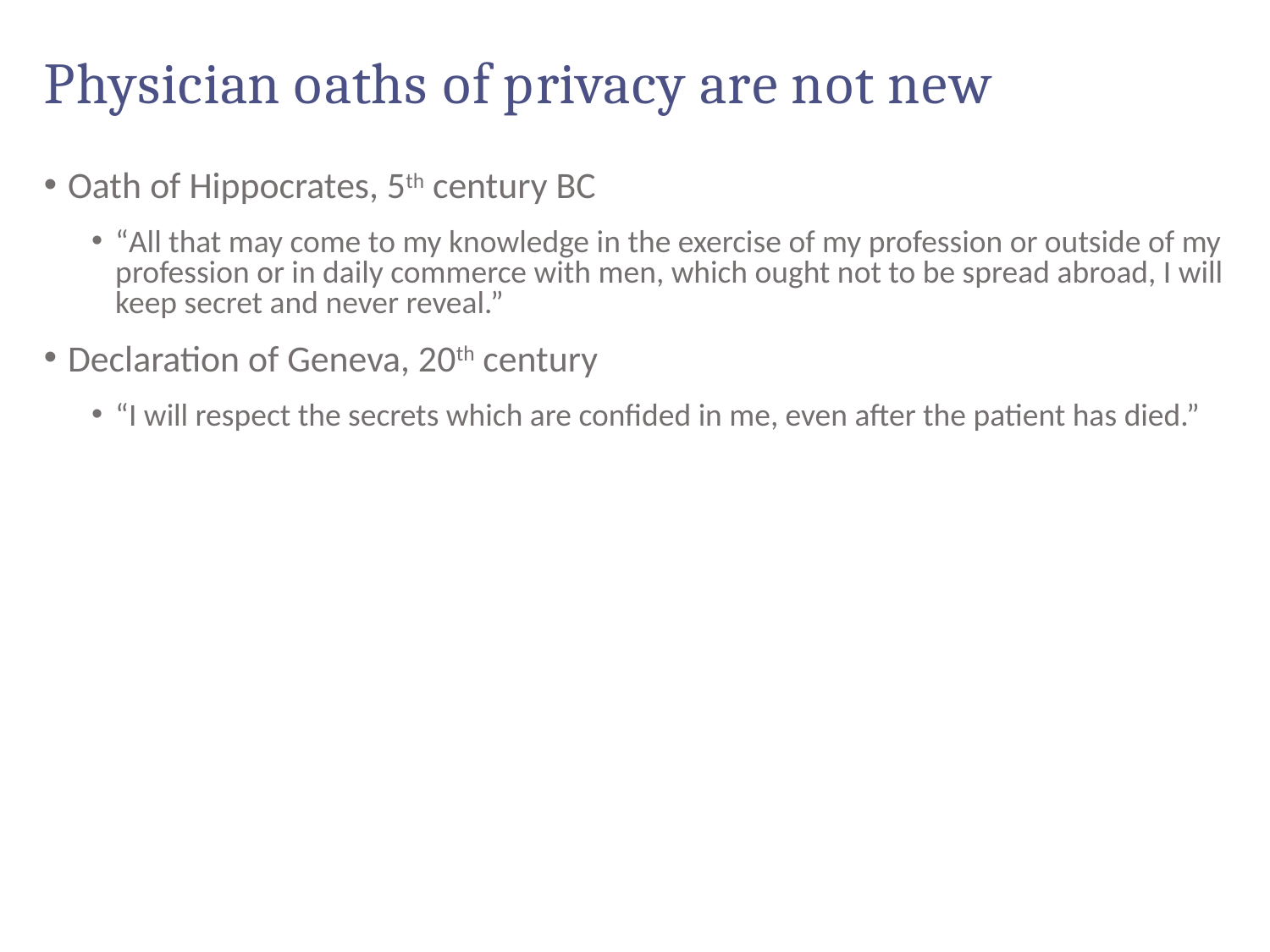

# Physician oaths of privacy are not new
Oath of Hippocrates, 5th century BC
“All that may come to my knowledge in the exercise of my profession or outside of my profession or in daily commerce with men, which ought not to be spread abroad, I will keep secret and never reveal.”
Declaration of Geneva, 20th century
“I will respect the secrets which are confided in me, even after the patient has died.”